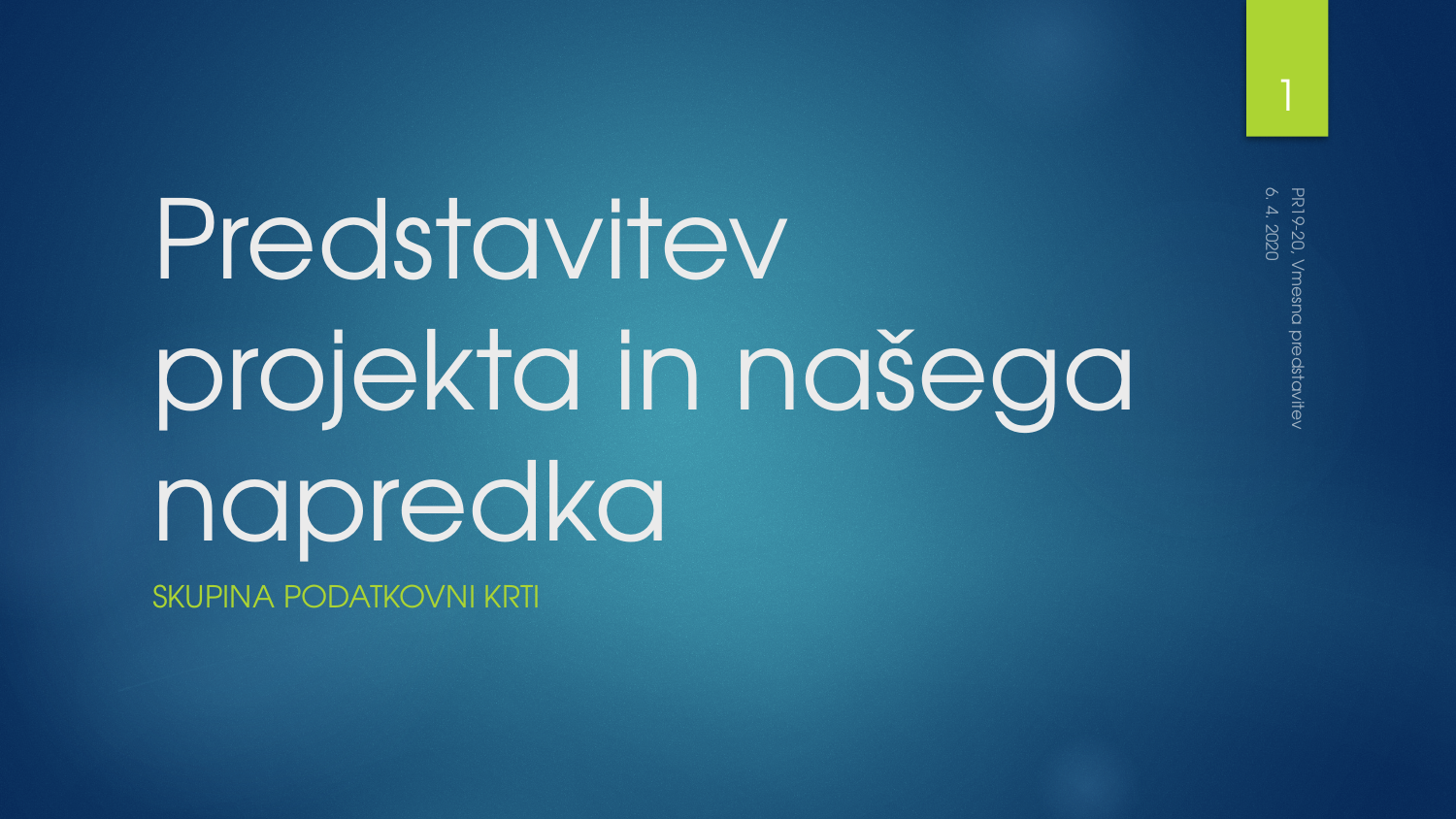

1
# Predstavitev projekta in našega napredka
6. 4. 2020
PR19-20, Vmesna predstavitev
Skupina podatkovni krti